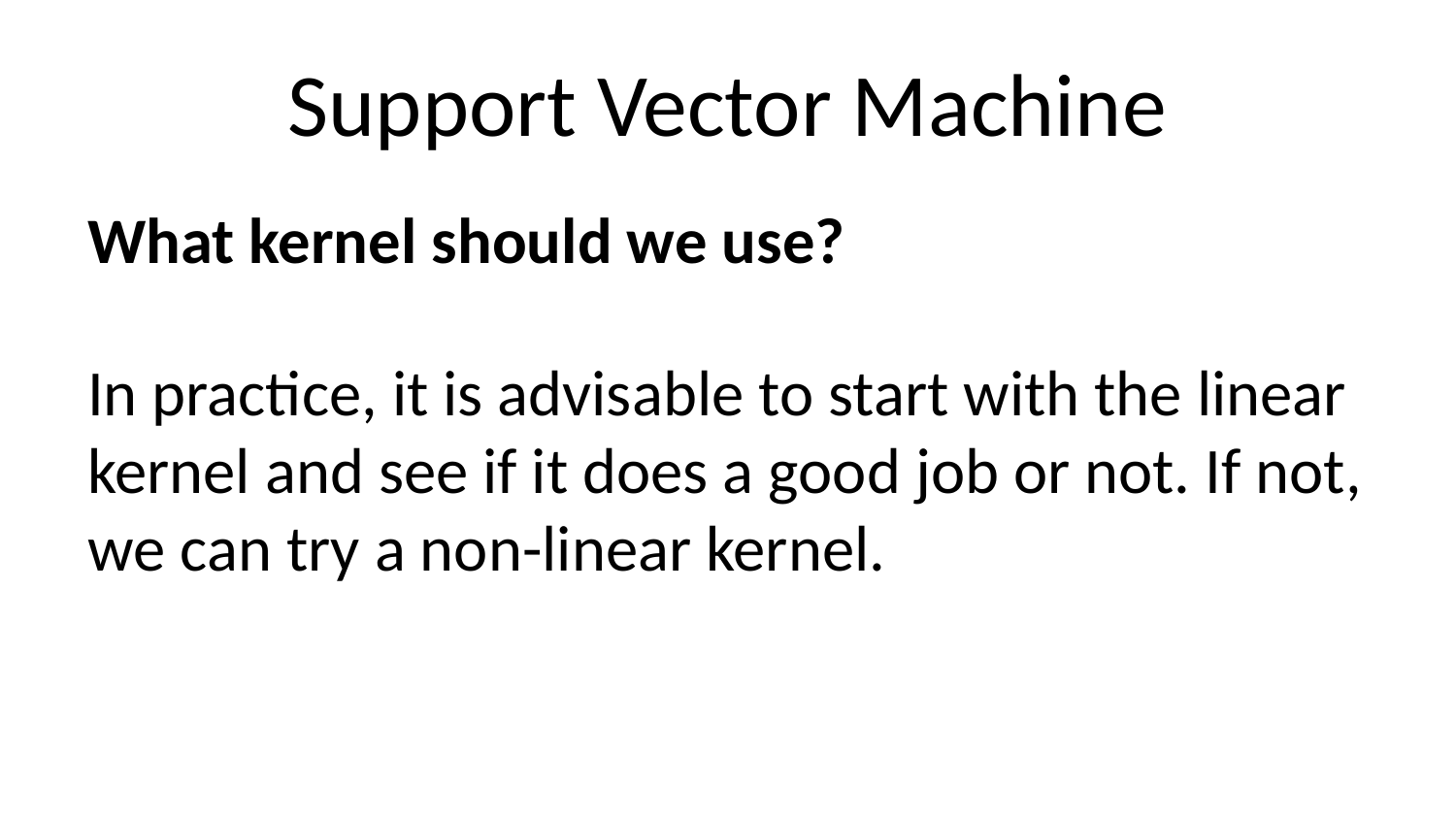

# Support Vector Machine
What kernel should we use?

In practice, it is advisable to start with the linear kernel and see if it does a good job or not. If not, we can try a non-linear kernel.